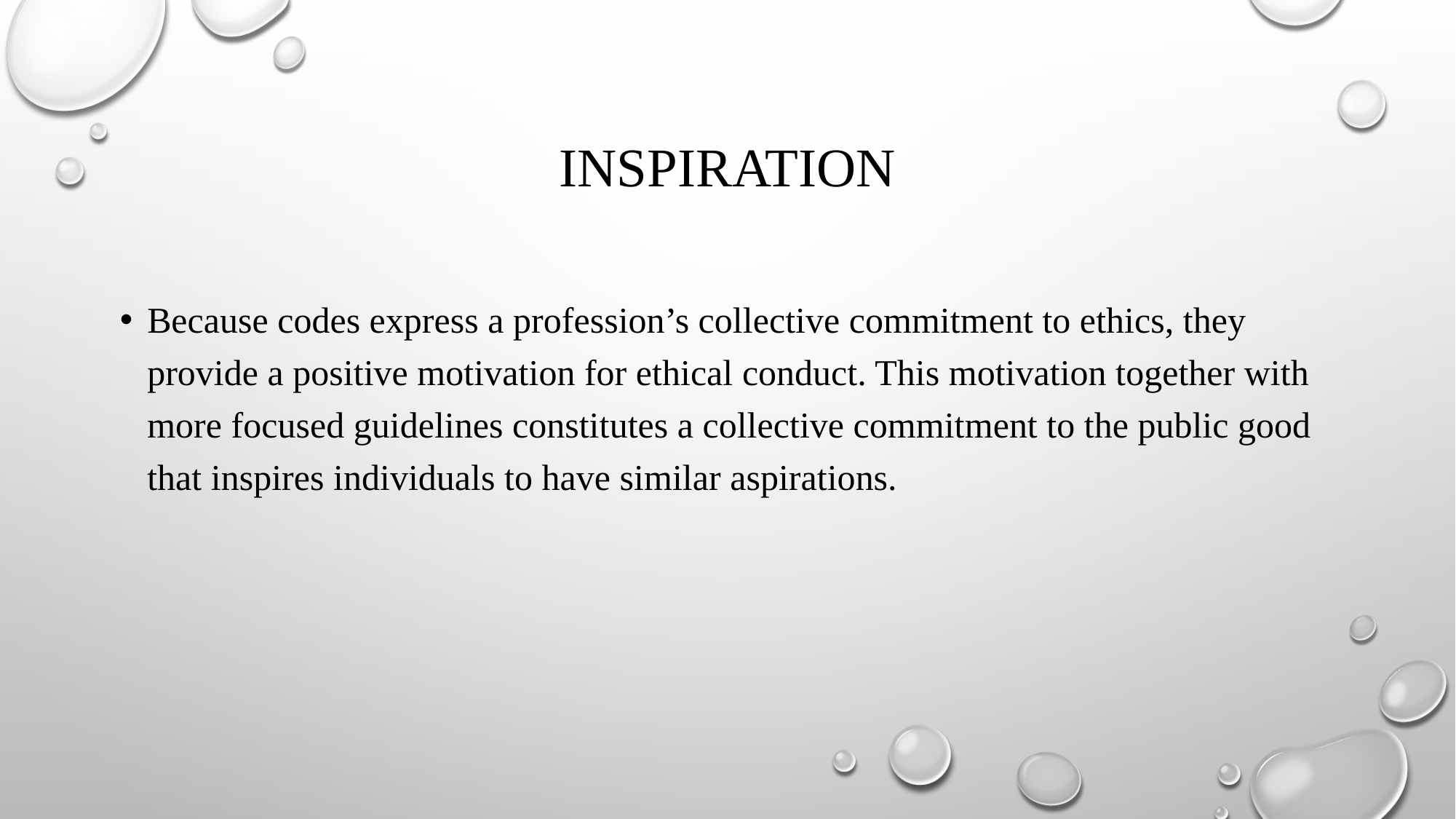

# INSPIRATION
Because codes express a profession’s collective commitment to ethics, they provide a positive motivation for ethical conduct. This motivation together with more focused guidelines constitutes a collective commitment to the public good that inspires individuals to have similar aspirations.